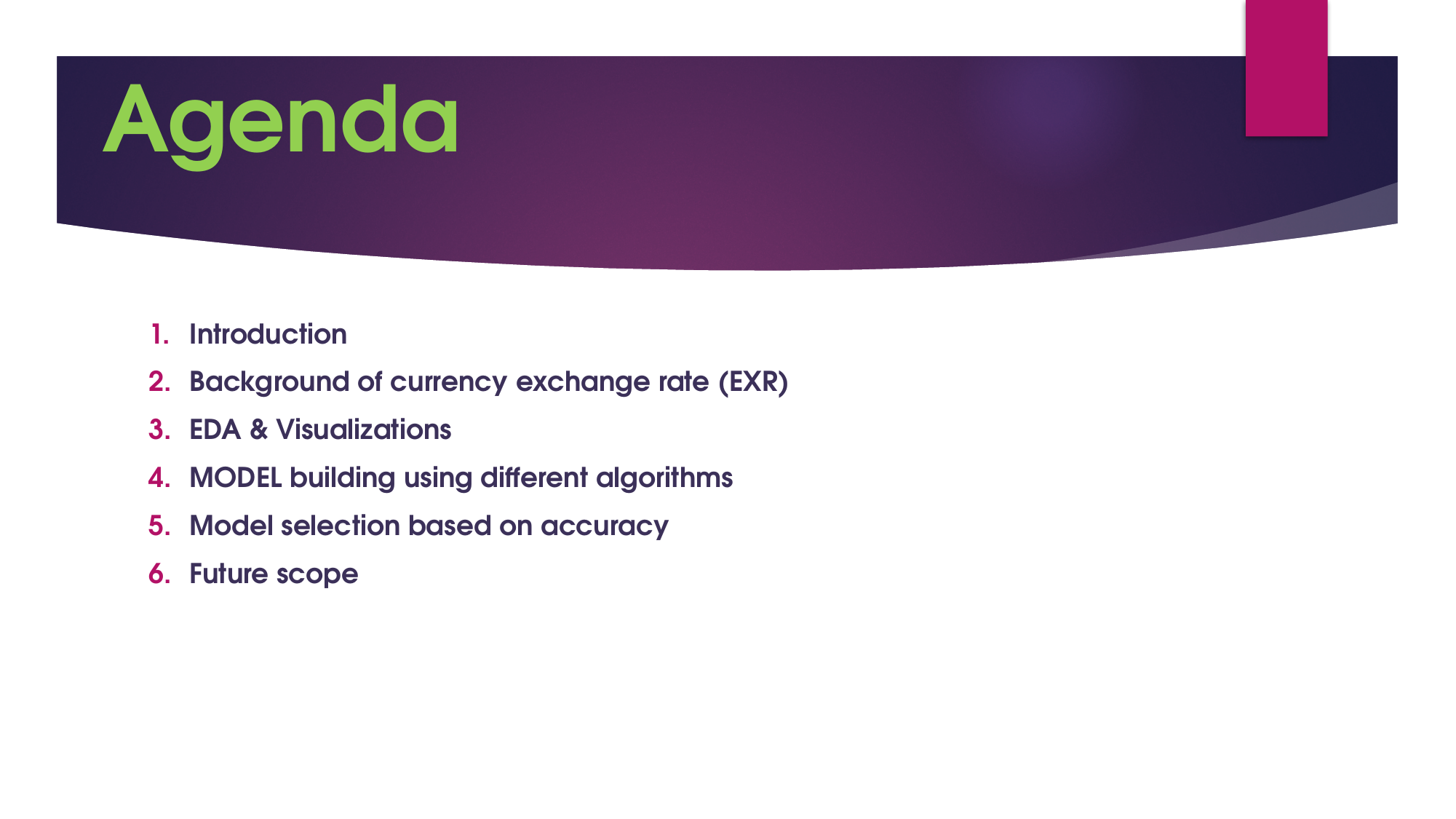

# Agenda
Introduction
Background of currency exchange rate (EXR)
EDA & Visualizations
MODEL building using different algorithms
Model selection based on accuracy
Future scope